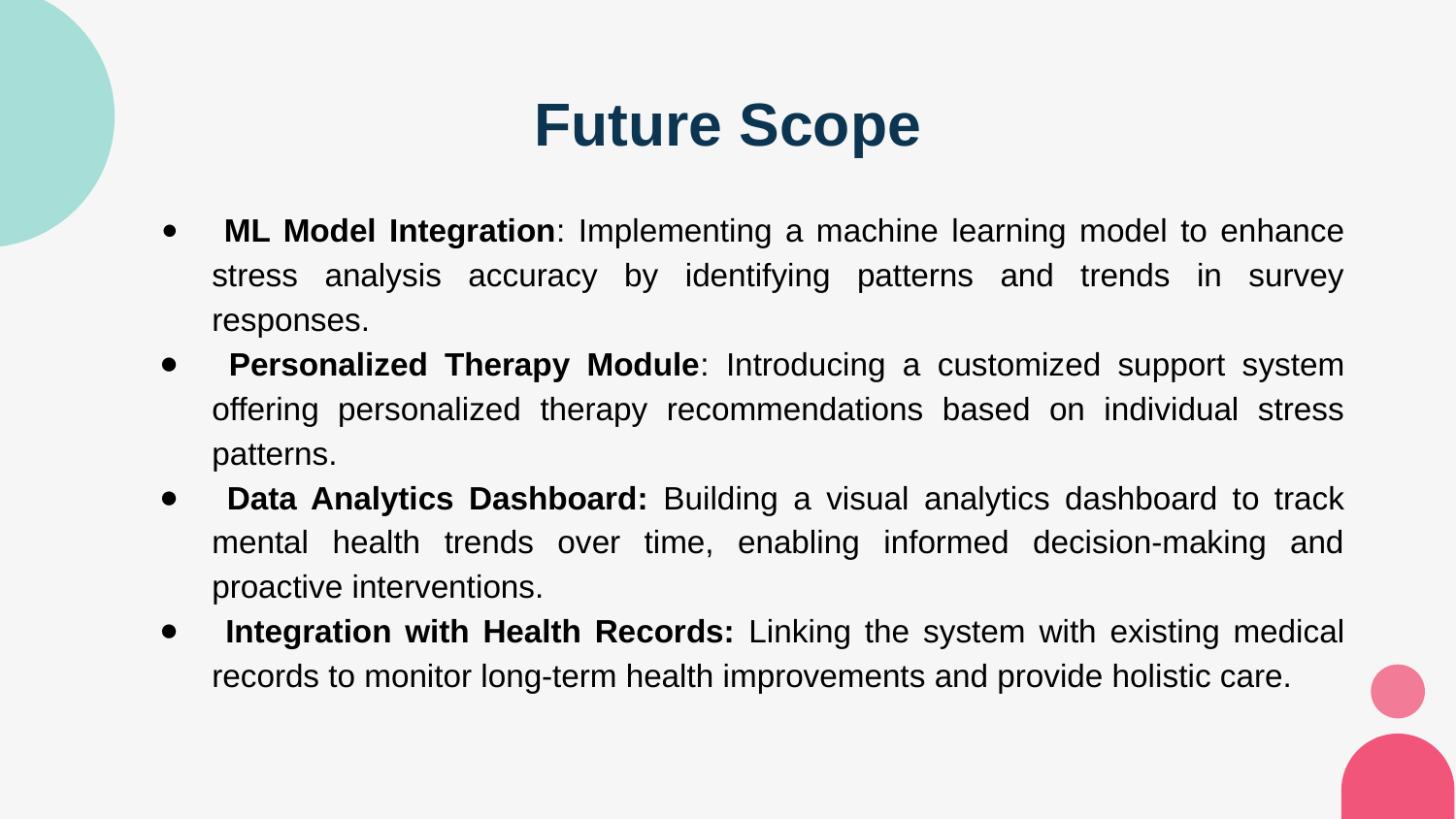

# Future Scope
 ML Model Integration: Implementing a machine learning model to enhance stress analysis accuracy by identifying patterns and trends in survey responses.
 Personalized Therapy Module: Introducing a customized support system offering personalized therapy recommendations based on individual stress patterns.
 Data Analytics Dashboard: Building a visual analytics dashboard to track mental health trends over time, enabling informed decision-making and proactive interventions.
 Integration with Health Records: Linking the system with existing medical records to monitor long-term health improvements and provide holistic care.